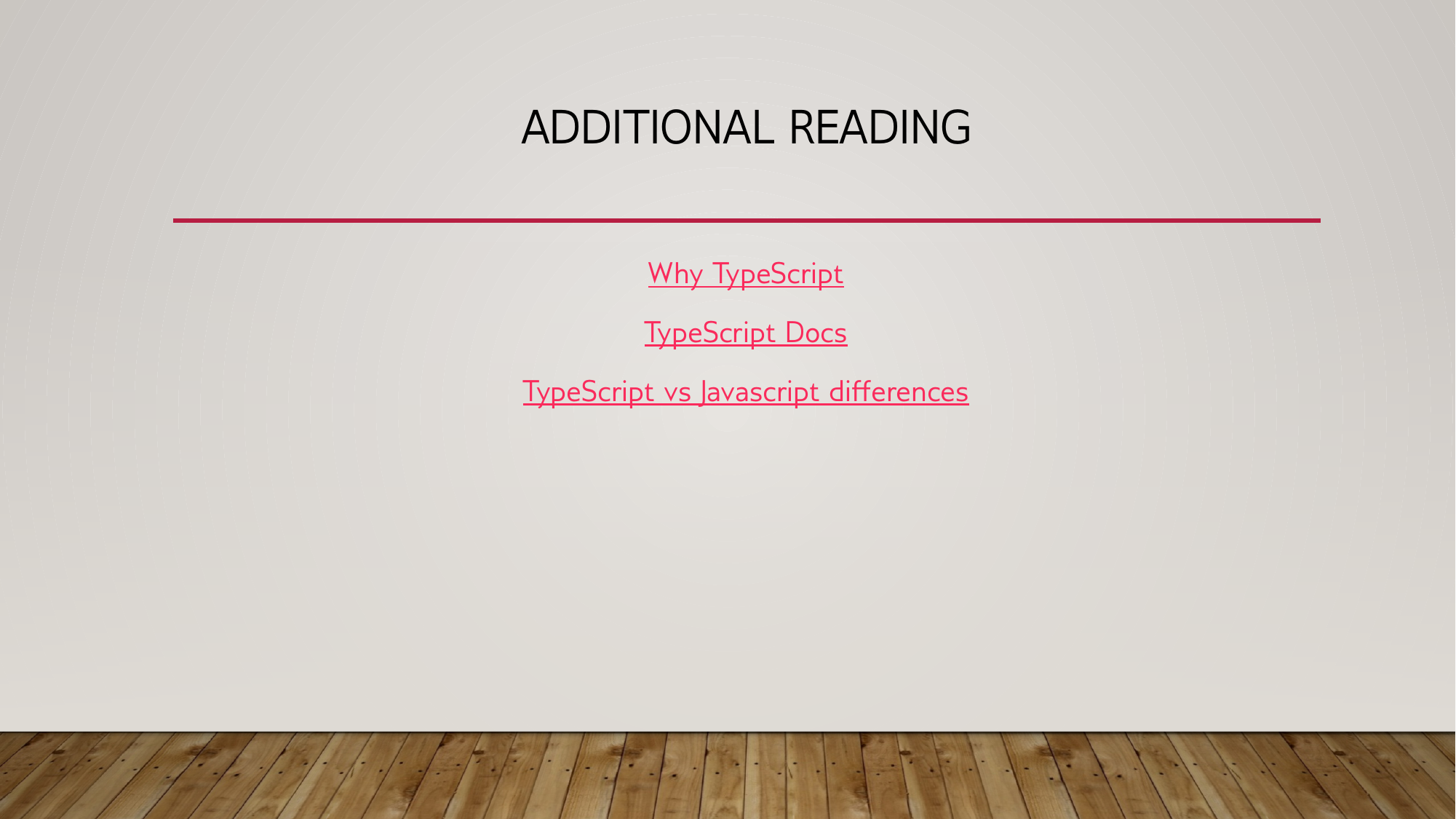

# Additional Reading
Why TypeScript
TypeScript Docs
TypeScript vs Javascript differences